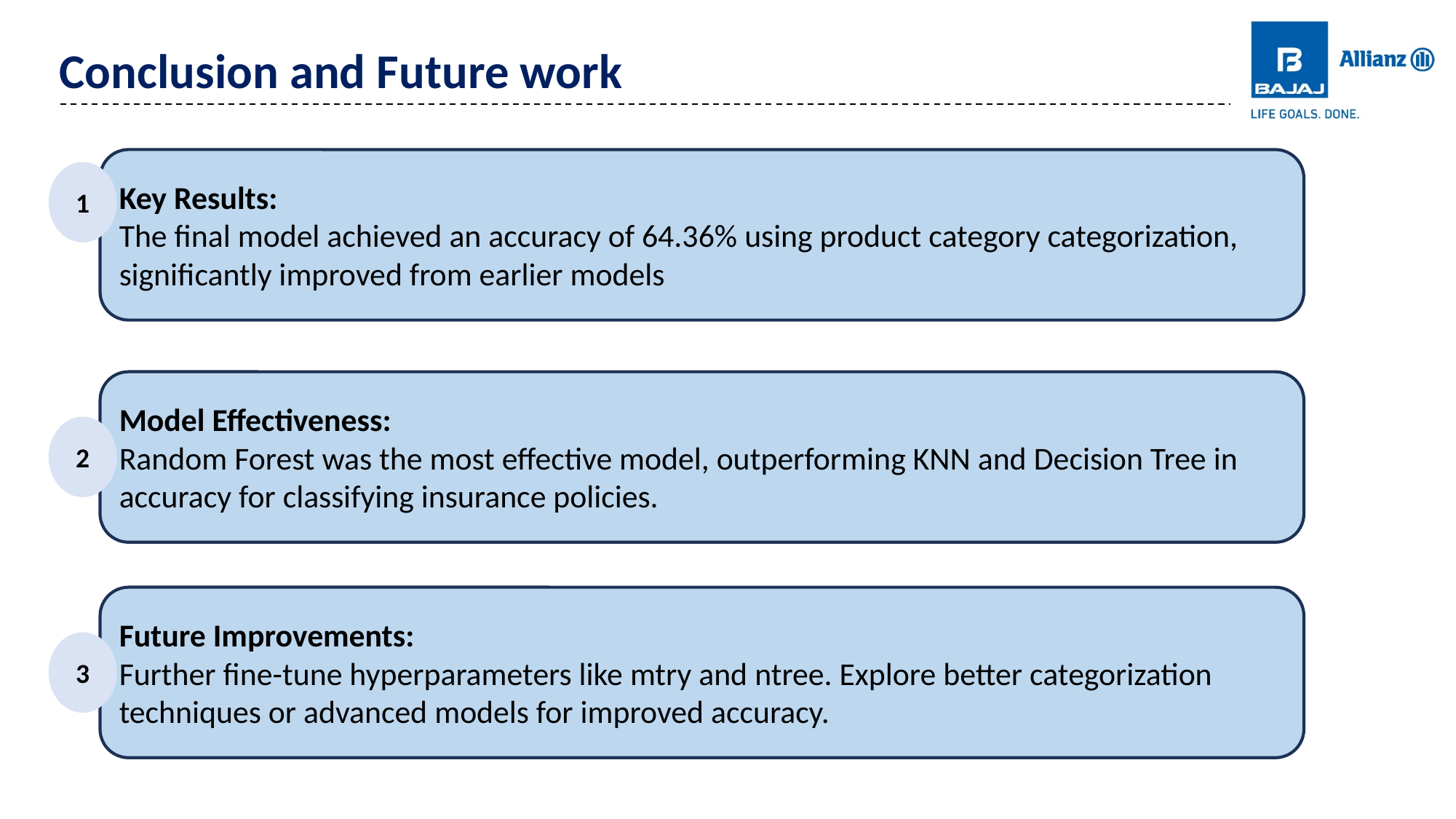

Conclusion and Future work
Key Results:
The final model achieved an accuracy of 64.36% using product category categorization, significantly improved from earlier models
1
Model Effectiveness:
Random Forest was the most effective model, outperforming KNN and Decision Tree in accuracy for classifying insurance policies.
2
Future Improvements:
Further fine-tune hyperparameters like mtry and ntree. Explore better categorization techniques or advanced models for improved accuracy.
3